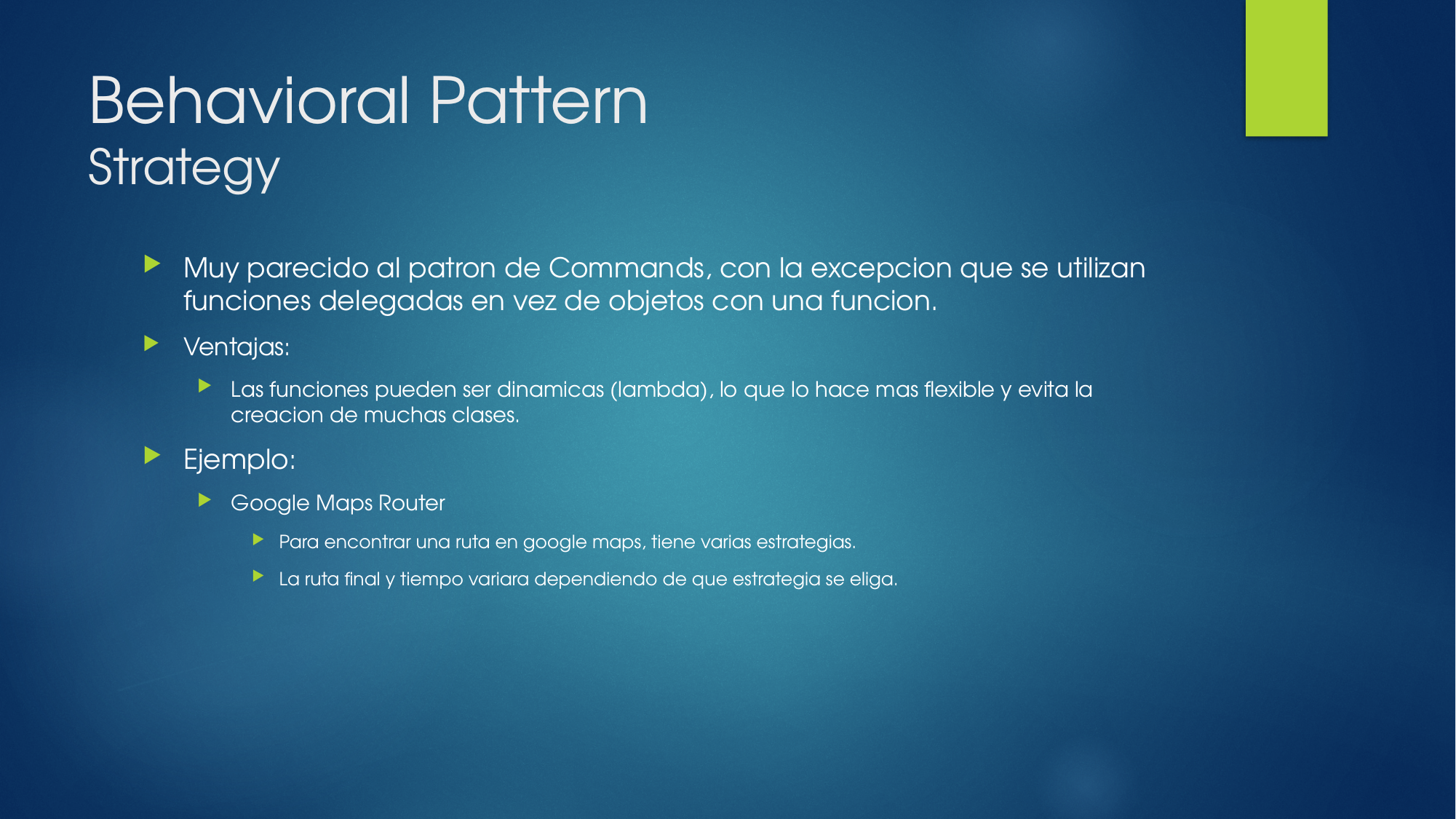

# Behavioral Pattern Strategy
Muy parecido al patron de Commands, con la excepcion que se utilizan funciones delegadas en vez de objetos con una funcion.
Ventajas:
Las funciones pueden ser dinamicas (lambda), lo que lo hace mas flexible y evita la creacion de muchas clases.
Ejemplo:
Google Maps Router
Para encontrar una ruta en google maps, tiene varias estrategias.
La ruta final y tiempo variara dependiendo de que estrategia se eliga.